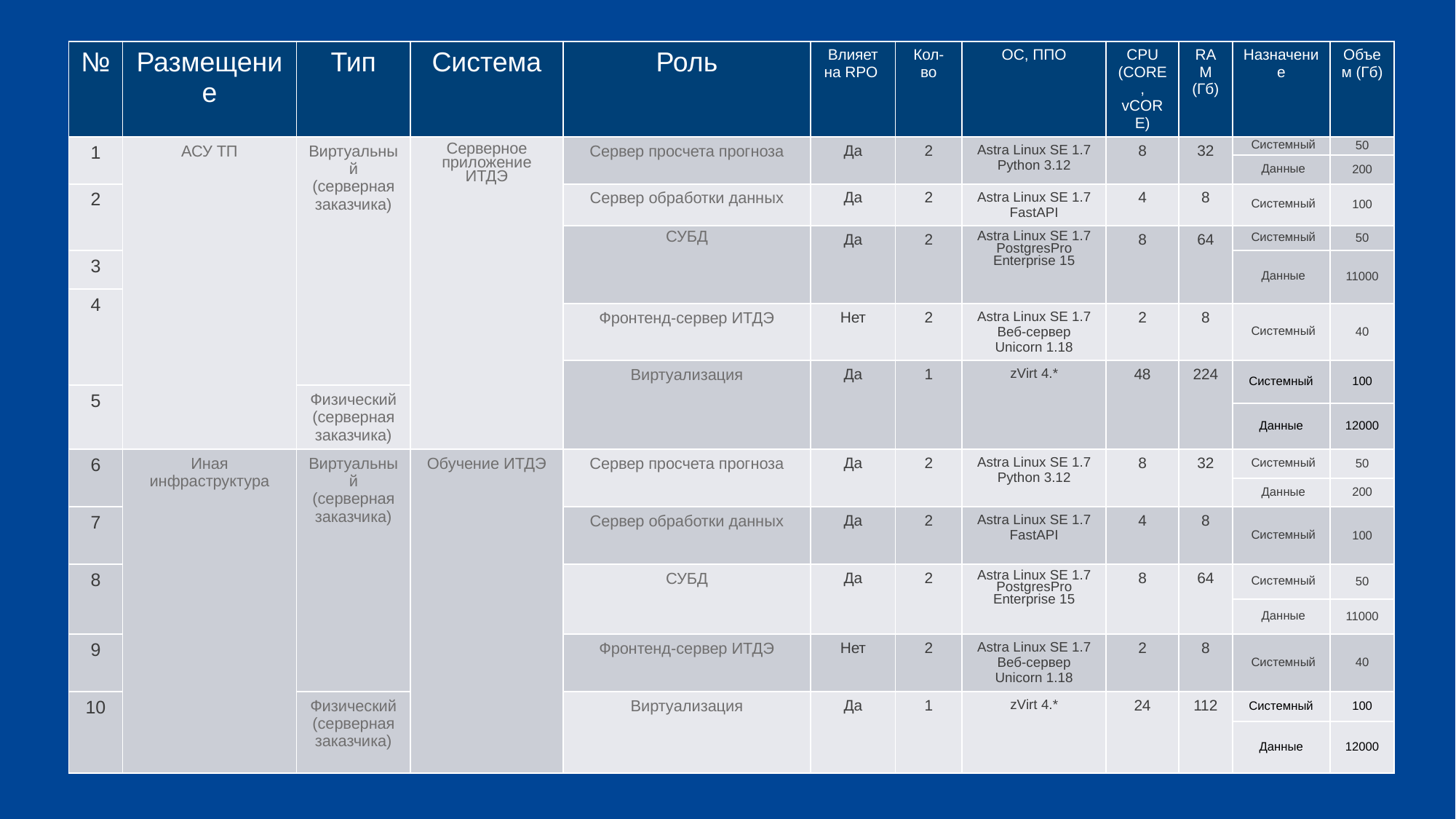

| № | Размещение | Тип | Система | Роль | Влияет на RPO | Кол-во | ОС, ППО | CPU (CORE, vCORE) | RAM (Гб) | Назначение | Объем (Гб) |
| --- | --- | --- | --- | --- | --- | --- | --- | --- | --- | --- | --- |
| 1 | АСУ ТП | Виртуальный (серверная заказчика) | Серверное приложение ИТДЭ | Сервер просчета прогноза | Да | 2 | Astra Linux SE 1.7 Python 3.12 | 8 | 32 | Системный | 50 |
|  |  |  |  |  |  |  |  |  |  | Данные | 200 |
| 2 |  |  |  | Сервер обработки данных | Да | 2 | Astra Linux SE 1.7 FastAPI | 4 | 8 | Системный | 100 |
|  |  |  |  | СУБД | Да | 2 | Astra Linux SE 1.7 PostgresPro Enterprise 15 | 8 | 64 | Системный | 50 |
| 3 |  |  |  |  |  |  |  |  |  | Данные | 11000 |
| 4 |  |  |  |  |  |  |  |  |  |  |  |
|  |  |  |  | Фронтенд-сервер ИТДЭ | Нет | 2 | Astra Linux SE 1.7 Веб-сервер Unicorn 1.18 | 2 | 8 | Системный | 40 |
|  |  |  |  | Виртуализация | Да | 1 | zVirt 4.\* | 48 | 224 | Системный | 100 |
| 5 |  | Физический (серверная заказчика) |  |  |  |  |  |  |  |  |  |
|  |  |  |  |  |  |  |  |  |  | Данные | 12000 |
| 6 | Иная инфраструктура | Виртуальный (серверная заказчика) | Обучение ИТДЭ | Сервер просчета прогноза | Да | 2 | Astra Linux SE 1.7 Python 3.12 | 8 | 32 | Системный | 50 |
|  |  |  |  |  |  |  |  |  |  | Данные | 200 |
| 7 |  |  |  | Сервер обработки данных | Да | 2 | Astra Linux SE 1.7 FastAPI | 4 | 8 | Системный | 100 |
| 8 |  |  |  | СУБД | Да | 2 | Astra Linux SE 1.7 PostgresPro Enterprise 15 | 8 | 64 | Системный | 50 |
|  |  |  |  |  |  |  |  |  |  | Данные | 11000 |
| 9 |  |  |  | Фронтенд-сервер ИТДЭ | Нет | 2 | Astra Linux SE 1.7 Веб-сервер Unicorn 1.18 | 2 | 8 | Системный | 40 |
| 10 |  | Физический (серверная заказчика) |  | Виртуализация | Да | 1 | zVirt 4.\* | 24 | 112 | Системный | 100 |
|  |  |  |  |  |  |  |  |  |  | Данные | 12000 |